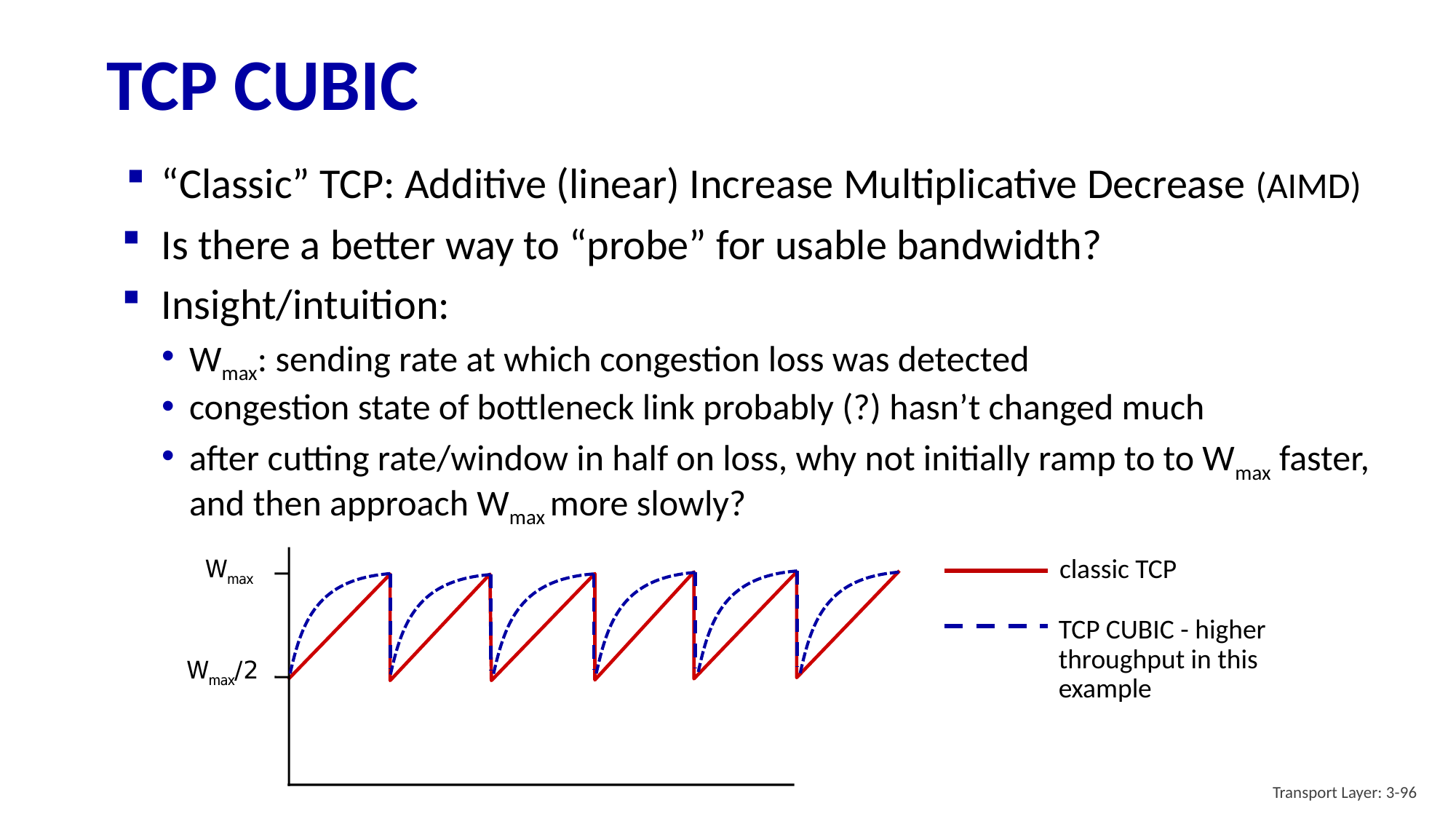

# TCP CUBIC
“Classic” TCP: Additive (linear) Increase Multiplicative Decrease (AIMD)
Is there a better way to “probe” for usable bandwidth?

Insight/intuition:
Wmax: sending rate at which congestion loss was detected
congestion state of bottleneck link probably (?) hasn’t changed much
after cutting rate/window in half on loss, why not initially ramp to to Wmax faster, and then approach Wmax more slowly?

classic TCP
TCP CUBIC - higher throughput in this example

Wmax

Wmax/2

Transport Layer: 3-96